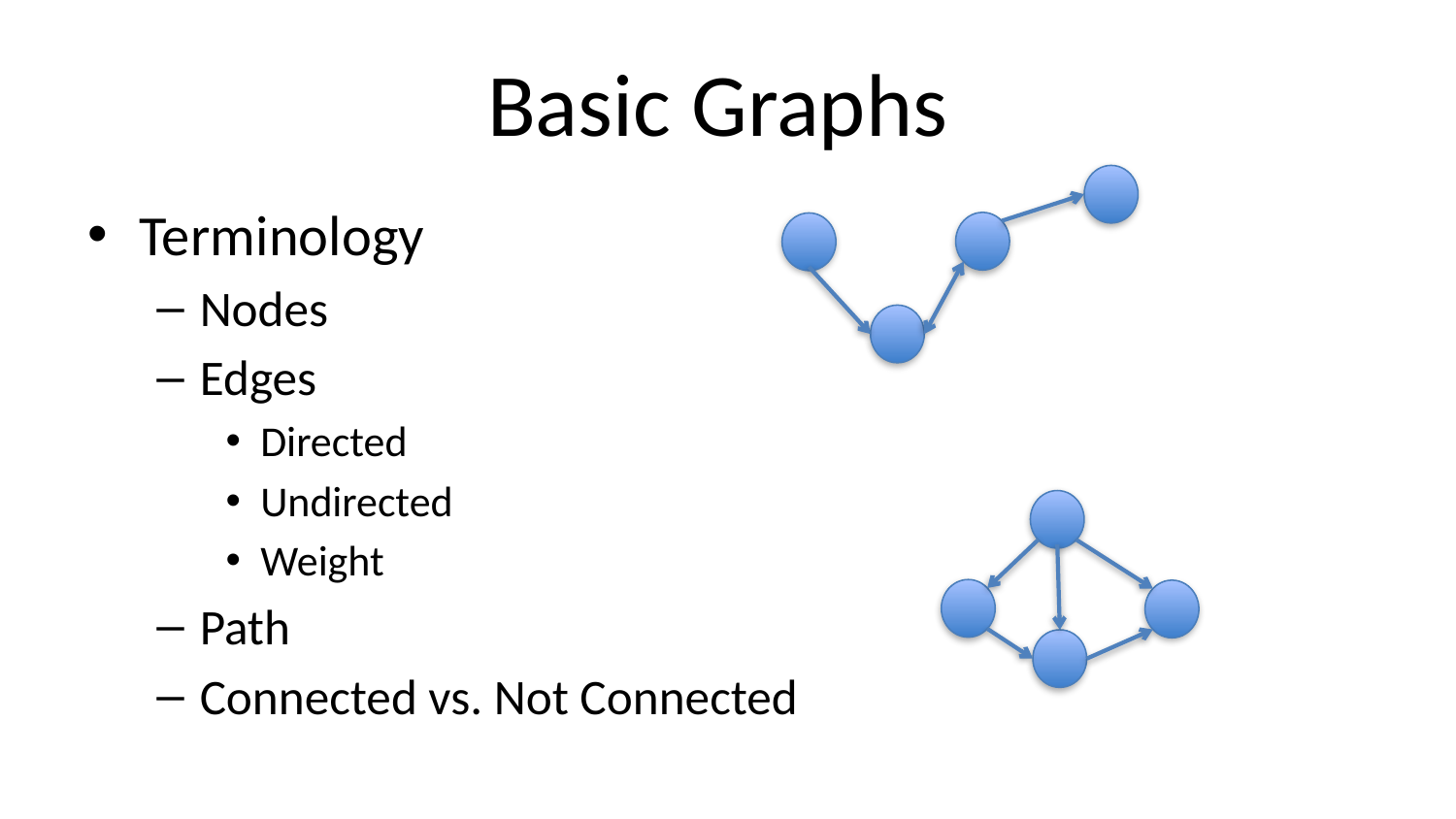

# Basic Graphs

Terminology
Nodes
Edges
Directed
Undirected
Weight
Path
Connected vs. Not Connected